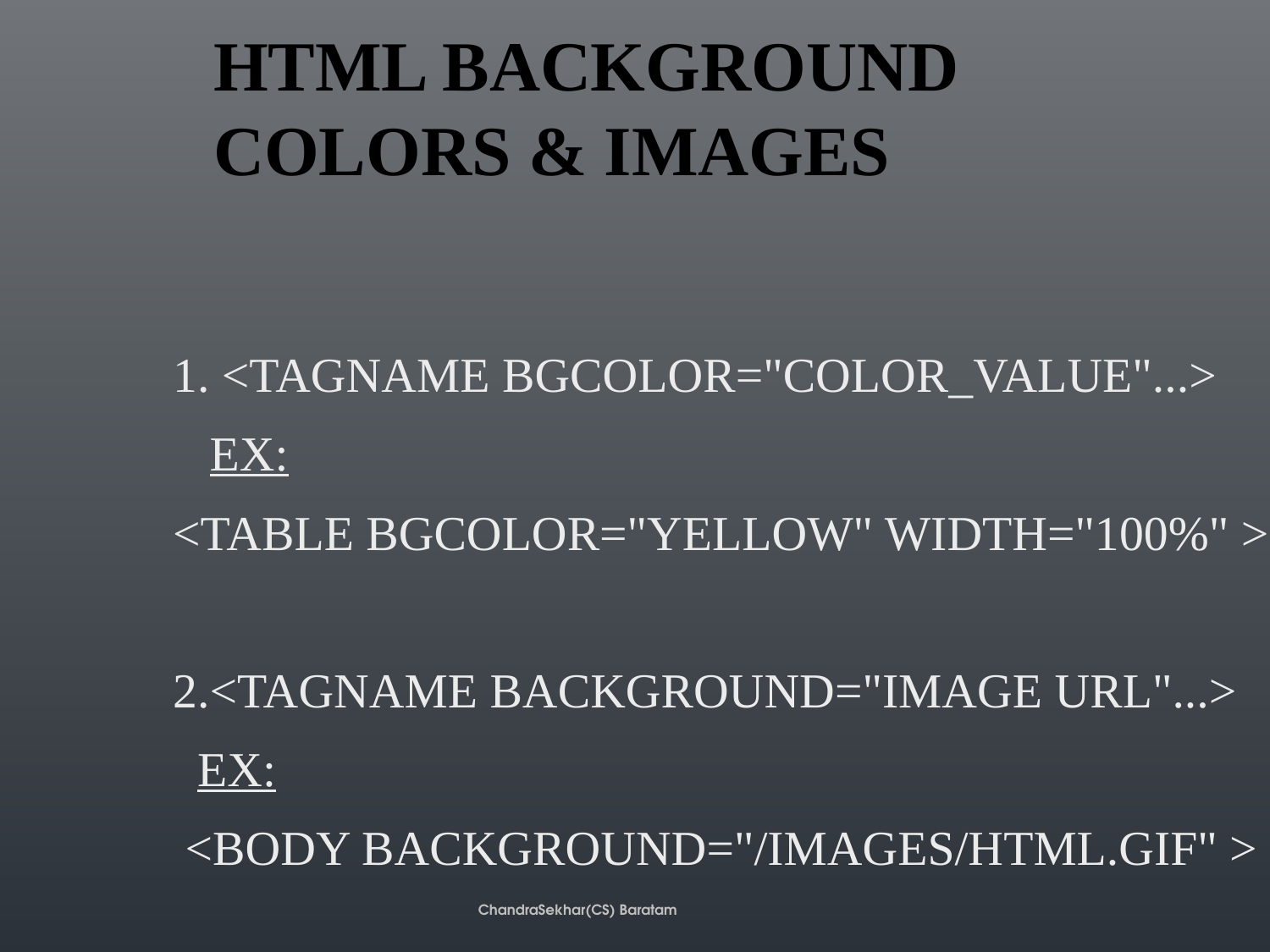

# HTML Background Colors & Images

1. <tagname bgcolor="color_value"...>
   Ex:
<table bgcolor="yellow" width="100%" >

2.<tagname background="Image URL"...>
  Ex:
 <body background="/images/html.gif" >

ChandraSekhar(CS) Baratam